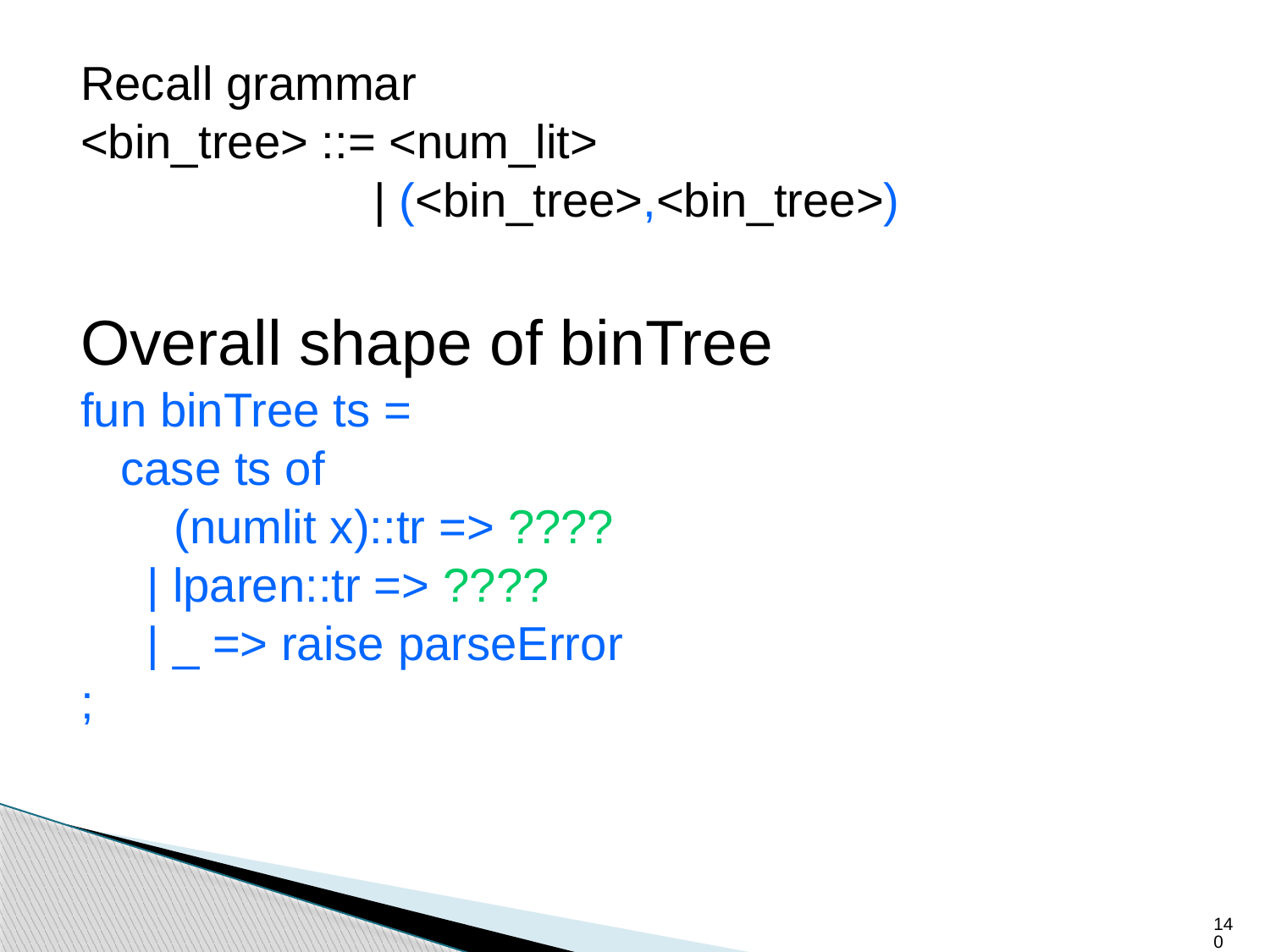

Recall grammar
<bin_tree> ::= <num_lit>
                      | (<bin_tree>,<bin_tree>)

Overall shape of binTree
fun binTree ts =
   case ts of
       (numlit x)::tr => ????
     | lparen::tr => ????
     | _ => raise parseError
;

140